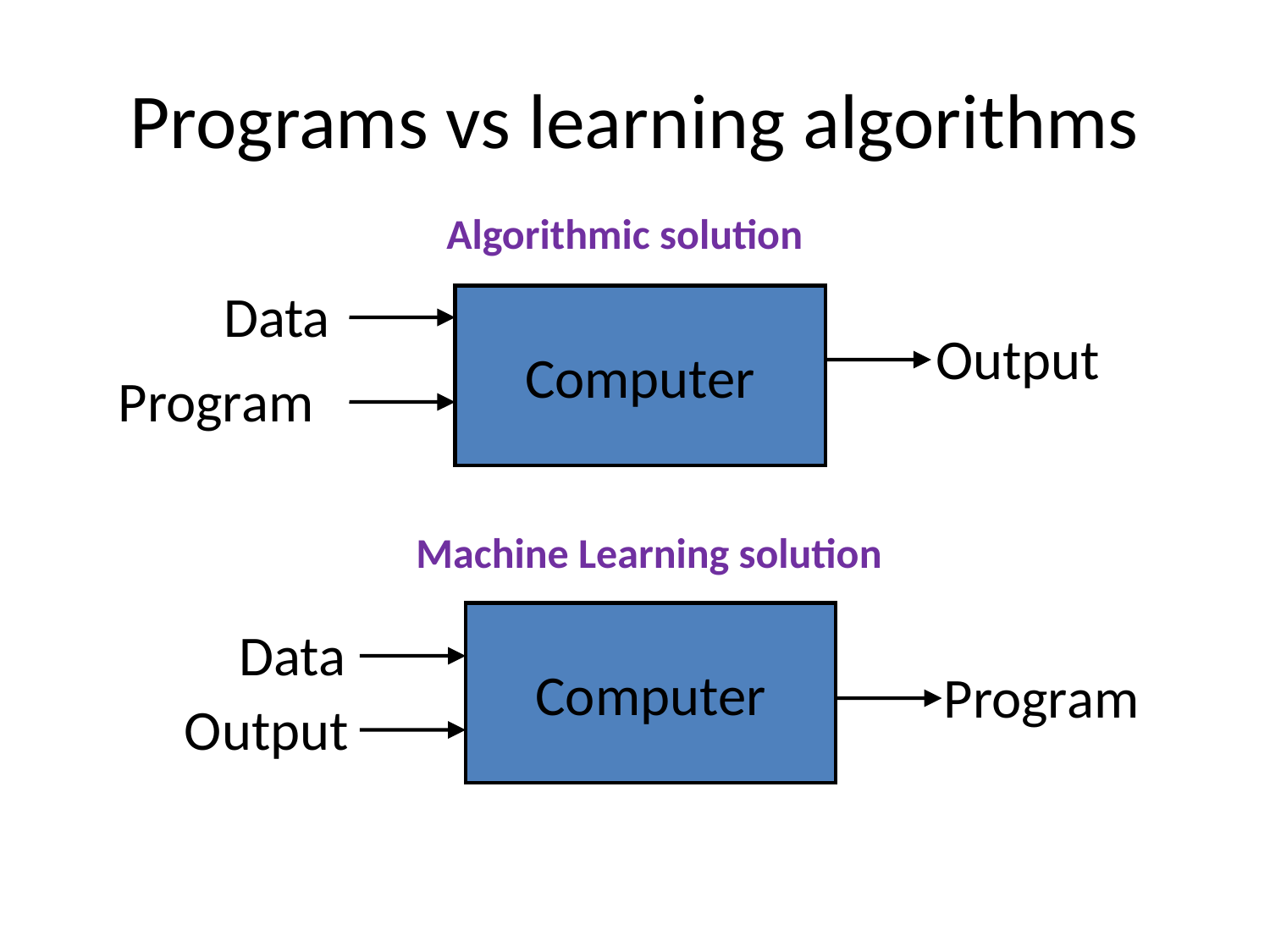

# Programs vs learning algorithms
Algorithmic solution
Data
Computer

Output
Program

 Machine Learning solution
Computer
Data

Program
Output